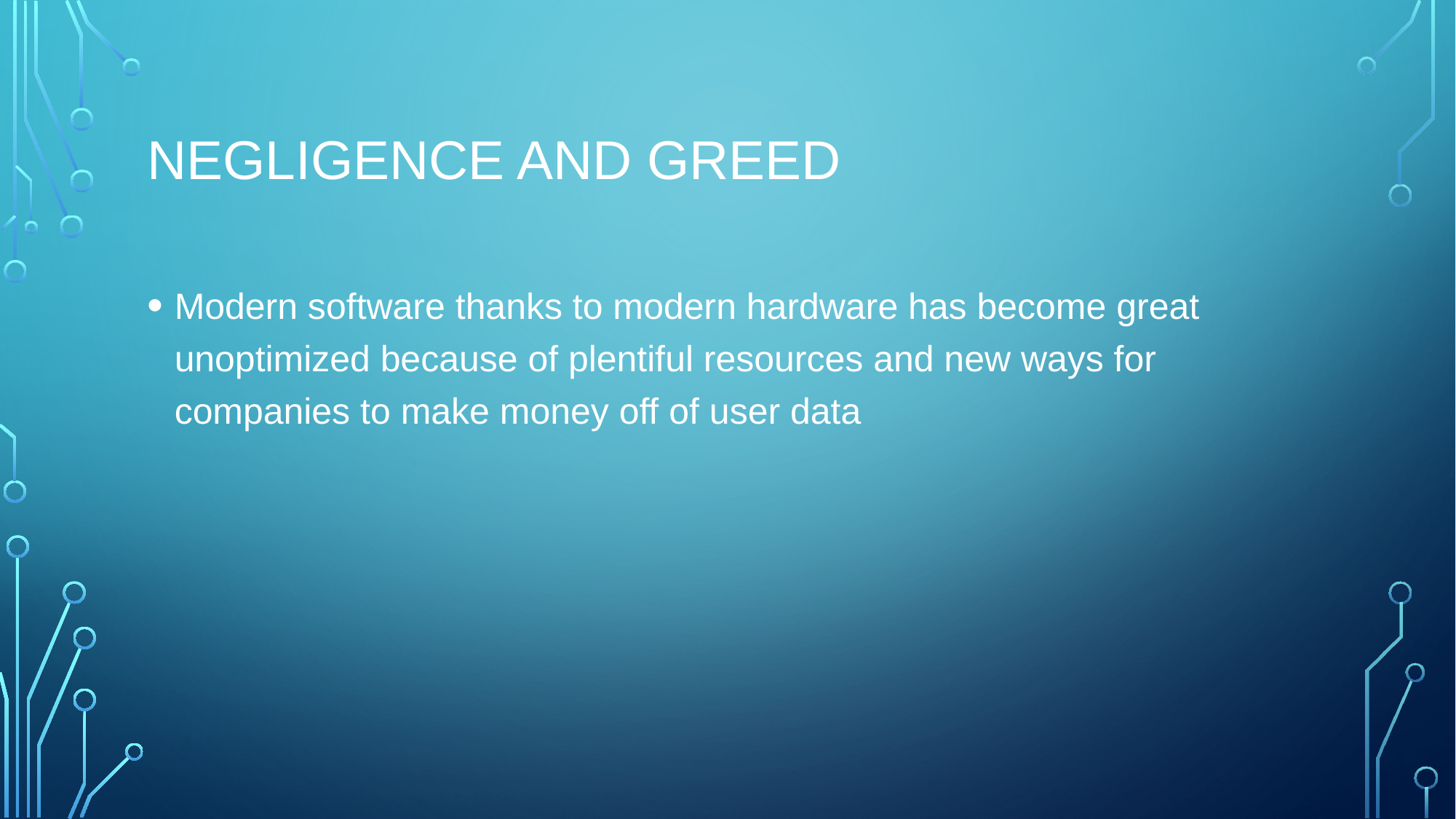

# Negligence and Greed
Modern software thanks to modern hardware has become great unoptimized because of plentiful resources and new ways for companies to make money off of user data